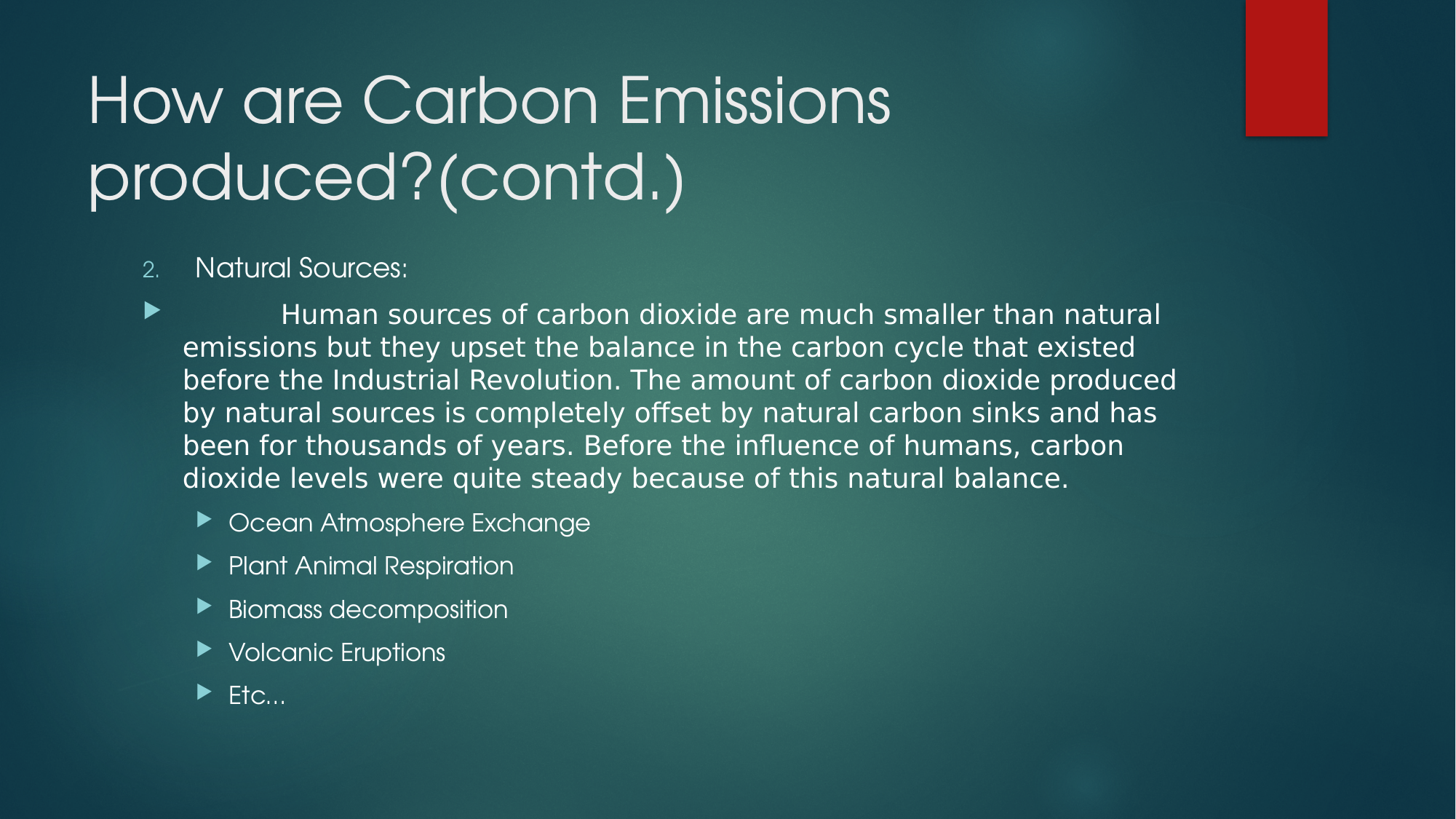

# How are Carbon Emissions produced?(contd.)
Natural Sources:
	Human sources of carbon dioxide are much smaller than natural emissions but they upset the balance in the carbon cycle that existed before the Industrial Revolution. The amount of carbon dioxide produced by natural sources is completely offset by natural carbon sinks and has been for thousands of years. Before the influence of humans, carbon dioxide levels were quite steady because of this natural balance.
Ocean Atmosphere Exchange
Plant Animal Respiration
Biomass decomposition
Volcanic Eruptions
Etc…